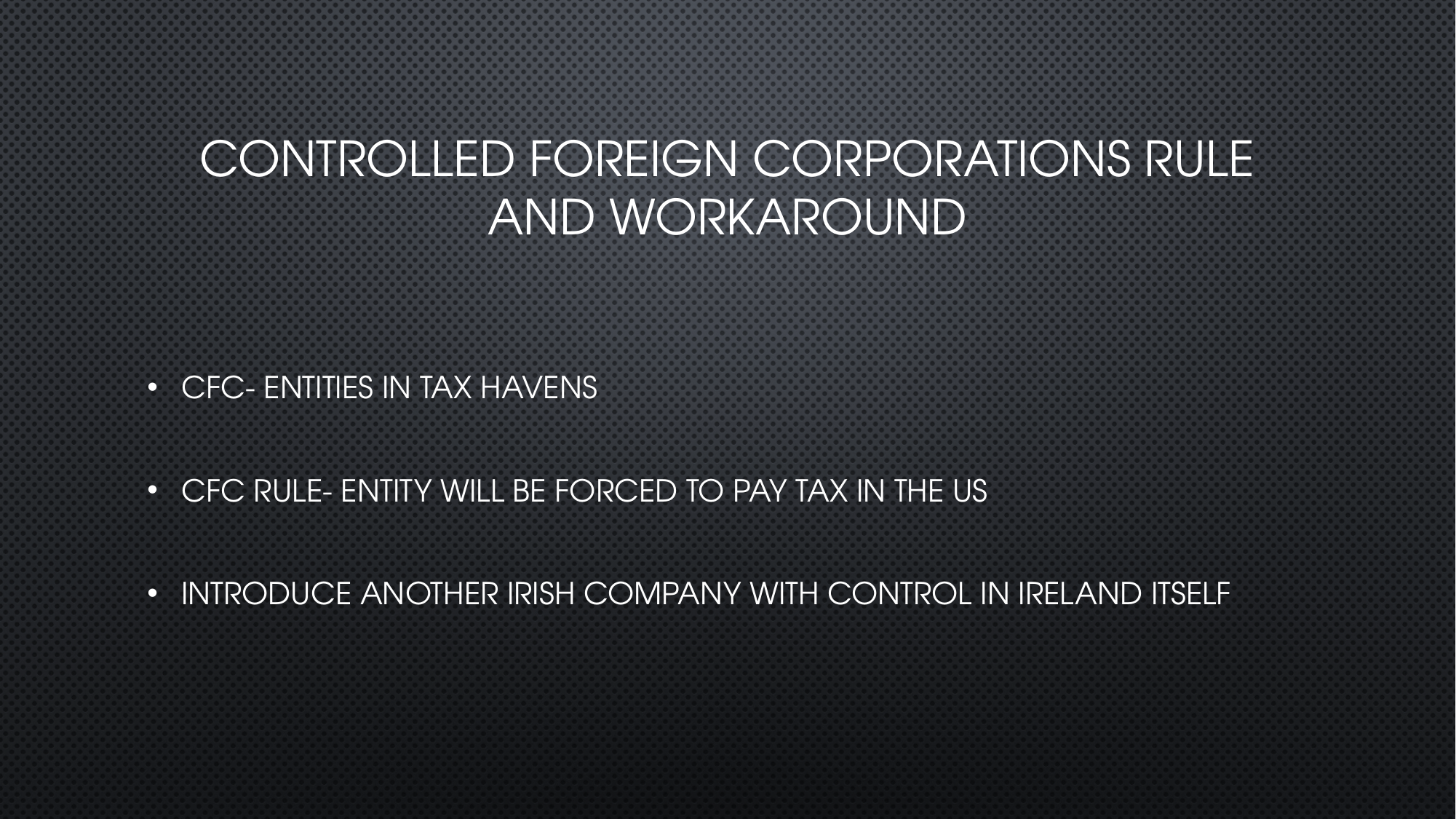

# Controlled foreign corporations rule and workaround
CFC- entities in tax havens

CFC Rule- entity will be forced to pay tax in the us

Introduce another Irish company with control in Ireland itself